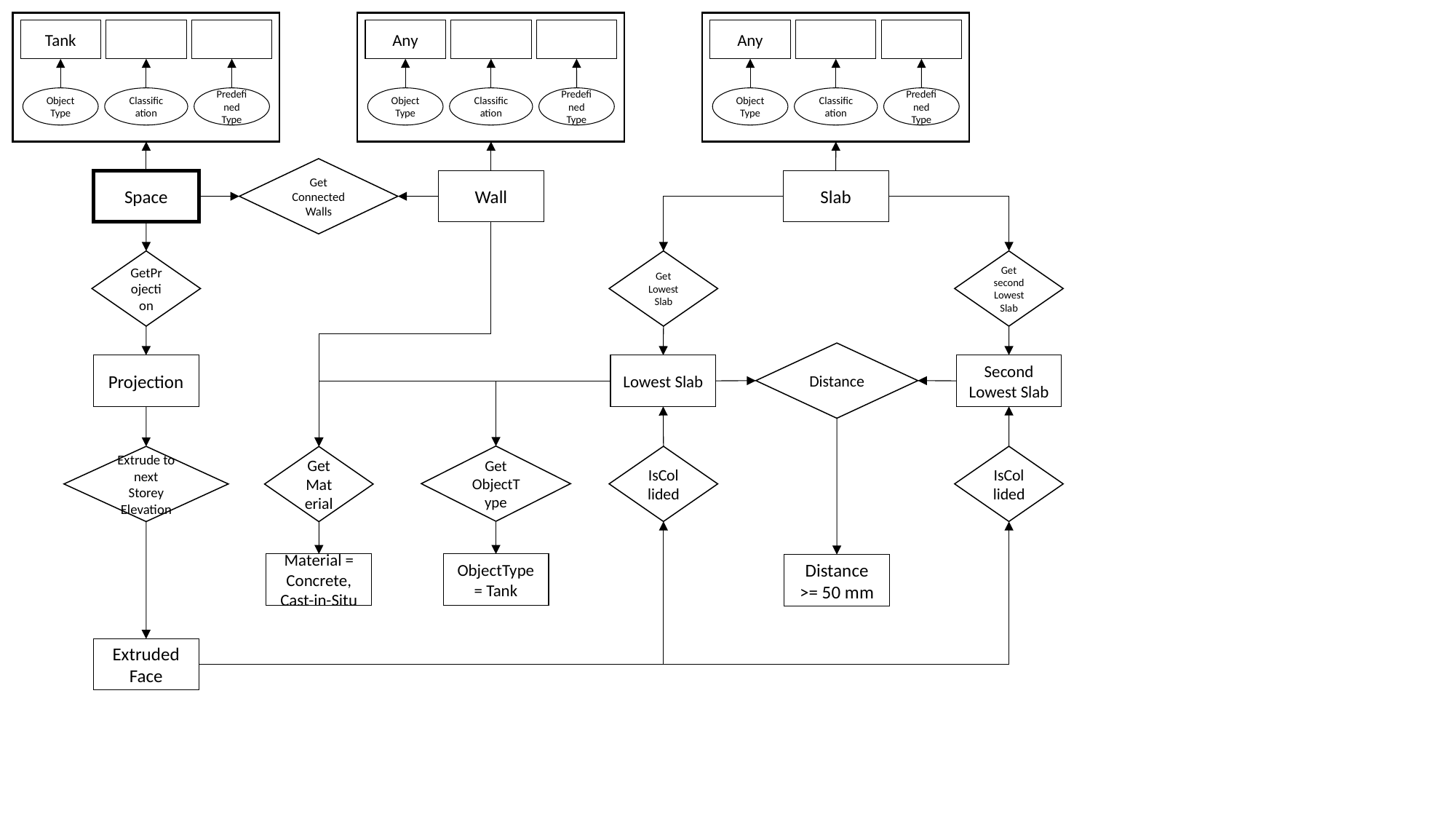

Any

Classification
Object Type
Predefined Type

Any

Classification
Object Type
Predefined Type

Tank

Classification
Object Type
Predefined Type
Get Connected Walls
Wall
Slab
Space
GetProjection
Get Lowest Slab
Get second Lowest Slab
Distance
Lowest Slab
Second Lowest Slab
Projection
Get ObjectType
IsCollided
IsCollided
Extrude to next Storey Elevation
Get Material
ObjectType = Tank
Material = Concrete, Cast-in-Situ
Distance >= 50 mm
Extruded Face